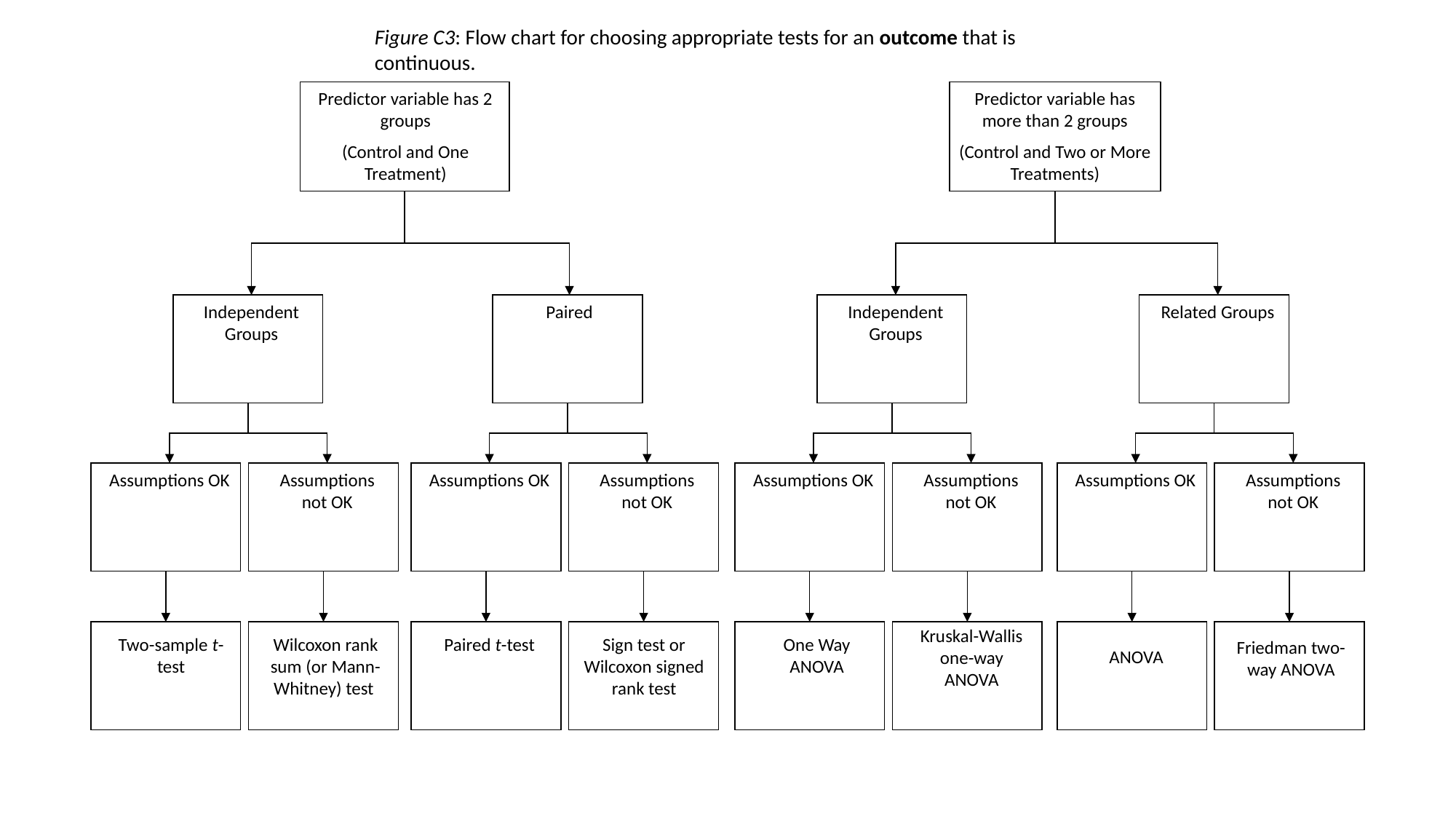

Figure C3: Flow chart for choosing appropriate tests for an outcome that is continuous.

Predictor variable has 2 groups
(Control and One Treatment)
Predictor variable has more than 2 groups
(Control and Two or More Treatments)

Independent Groups
Paired
Independent Groups
Related Groups

Assumptions OK
Assumptions not OK
Assumptions OK
Assumptions not OK
Assumptions OK
Assumptions not OK
Assumptions OK
Assumptions not OK

Kruskal-Wallis one-way ANOVA

Two-sample t-test
Sign test or Wilcoxon signed rank test
One Way ANOVA
Wilcoxon rank sum (or Mann-Whitney) test
Paired t-test
Friedman two-way ANOVA
ANOVA